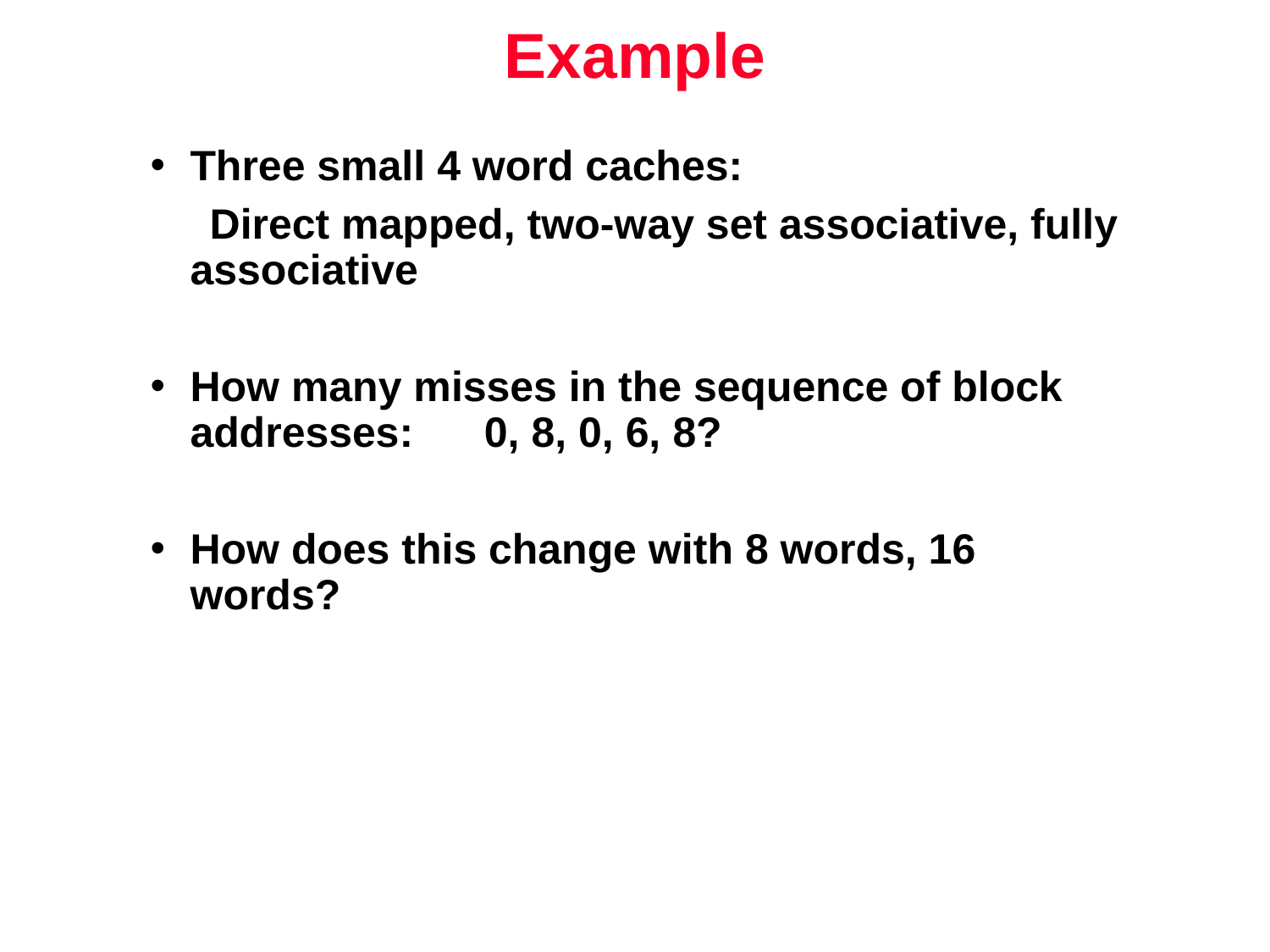

# Example
Three small 4 word caches:
     Direct mapped, two-way set associative, fully associative

How many misses in the sequence of block addresses:      0, 8, 0, 6, 8?

How does this change with 8 words, 16 words?